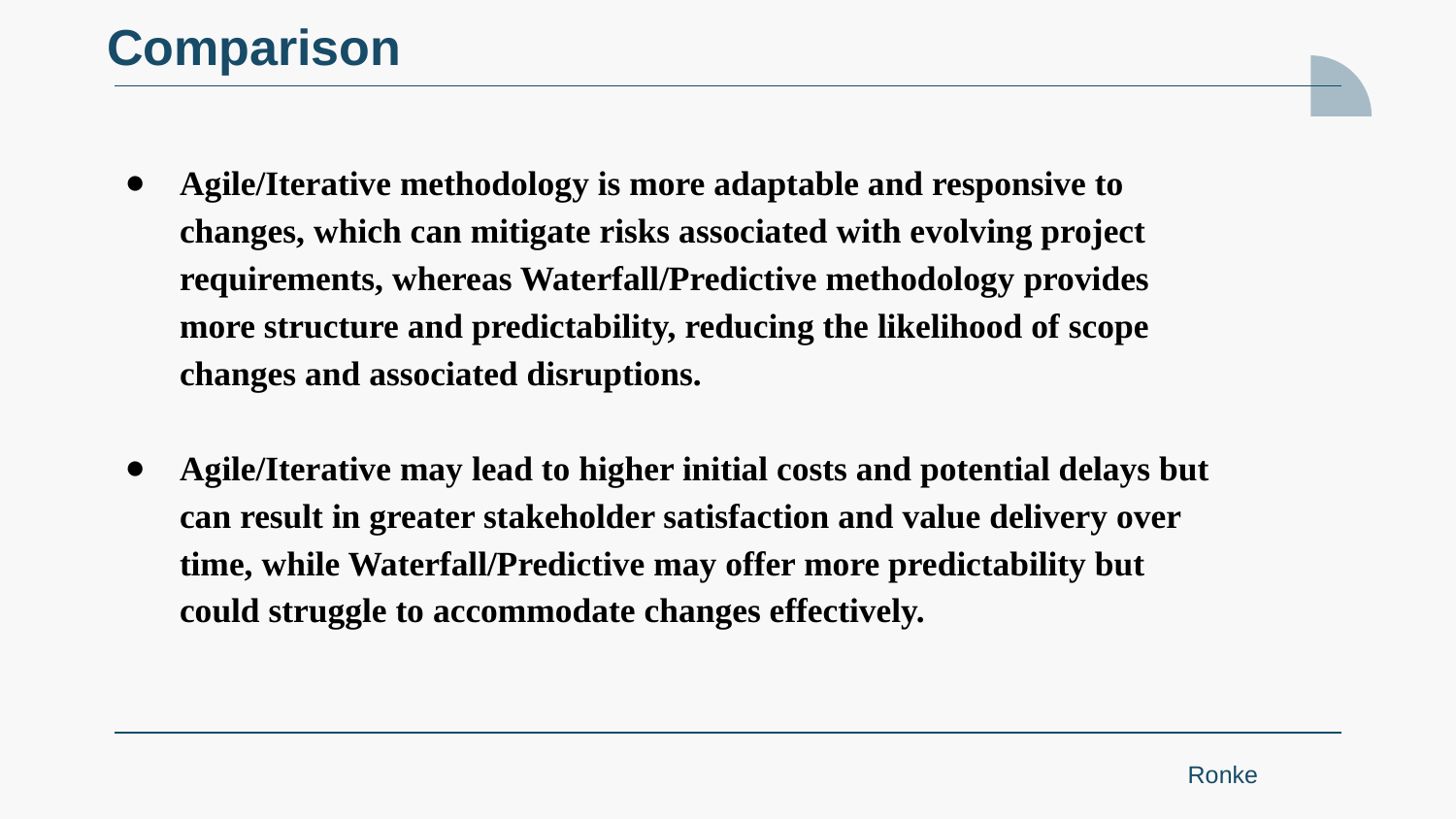

# Comparison

Agile/Iterative methodology is more adaptable and responsive to changes, which can mitigate risks associated with evolving project requirements, whereas Waterfall/Predictive methodology provides more structure and predictability, reducing the likelihood of scope changes and associated disruptions.

Agile/Iterative may lead to higher initial costs and potential delays but can result in greater stakeholder satisfaction and value delivery over time, while Waterfall/Predictive may offer more predictability but could struggle to accommodate changes effectively.

Ronke